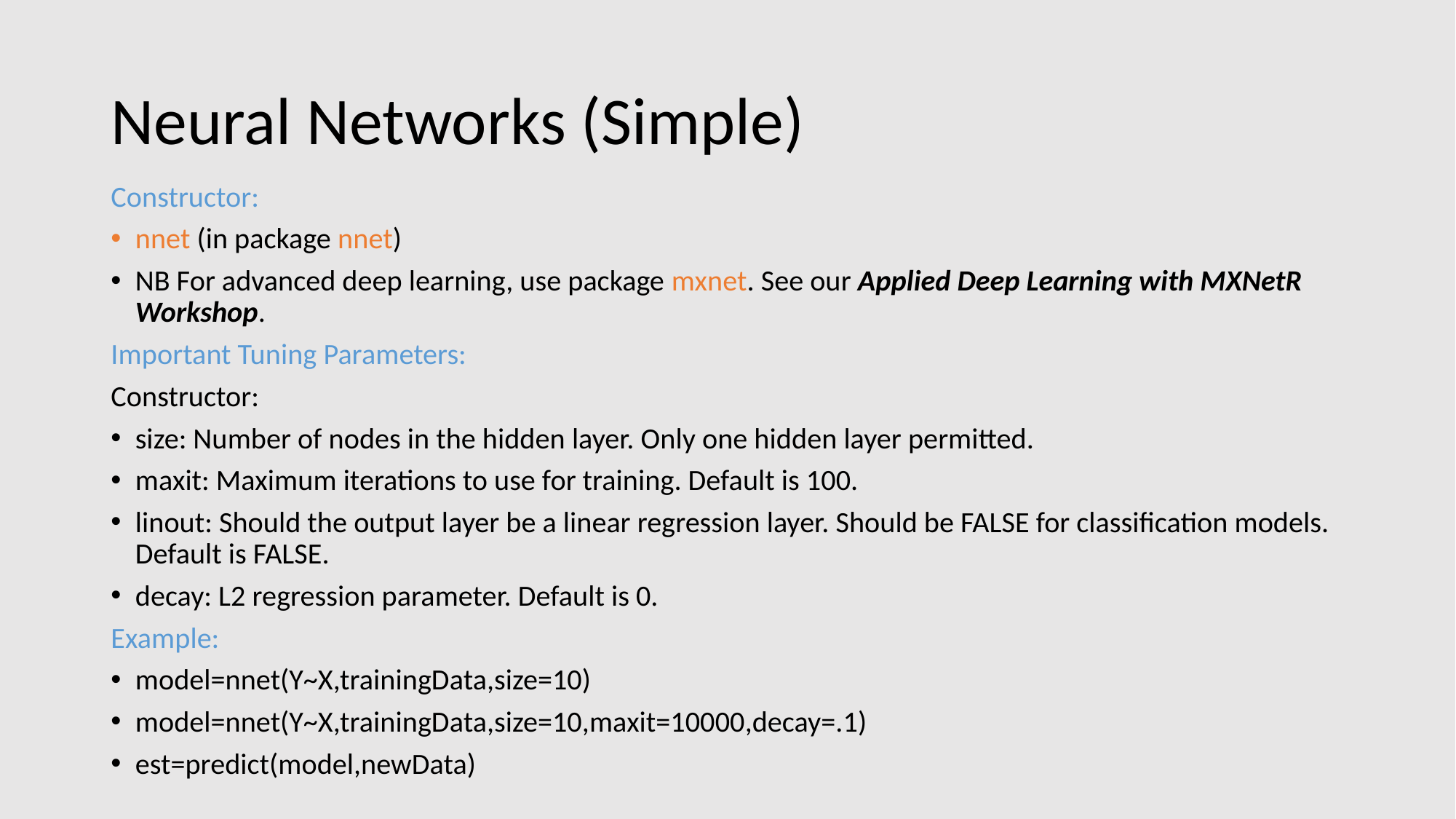

# Neural Networks (Simple)
Constructor:
nnet (in package nnet)
NB For advanced deep learning, use package mxnet. See our Applied Deep Learning with MXNetR Workshop.
Important Tuning Parameters:
Constructor:
size: Number of nodes in the hidden layer. Only one hidden layer permitted.
maxit: Maximum iterations to use for training. Default is 100.
linout: Should the output layer be a linear regression layer. Should be FALSE for classification models. Default is FALSE.
decay: L2 regression parameter. Default is 0.
Example:
model=nnet(Y~X,trainingData,size=10)
model=nnet(Y~X,trainingData,size=10,maxit=10000,decay=.1)
est=predict(model,newData)